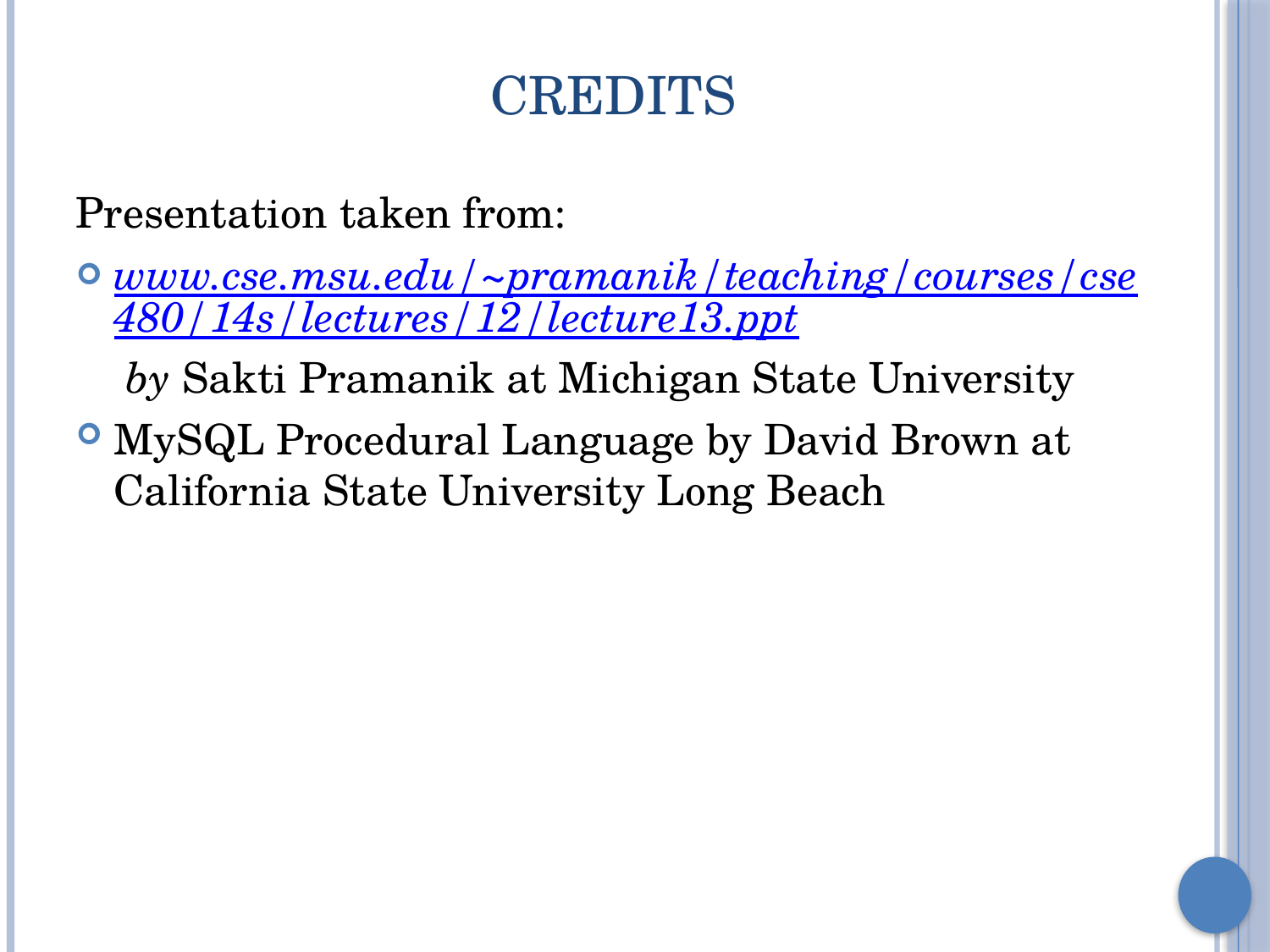

# Credits
Presentation taken from:
www.cse.msu.edu/~pramanik/teaching/courses/cse480/14s/lectures/12/lecture13.ppt by Sakti Pramanik at Michigan State University
MySQL Procedural Language by David Brown at California State University Long Beach